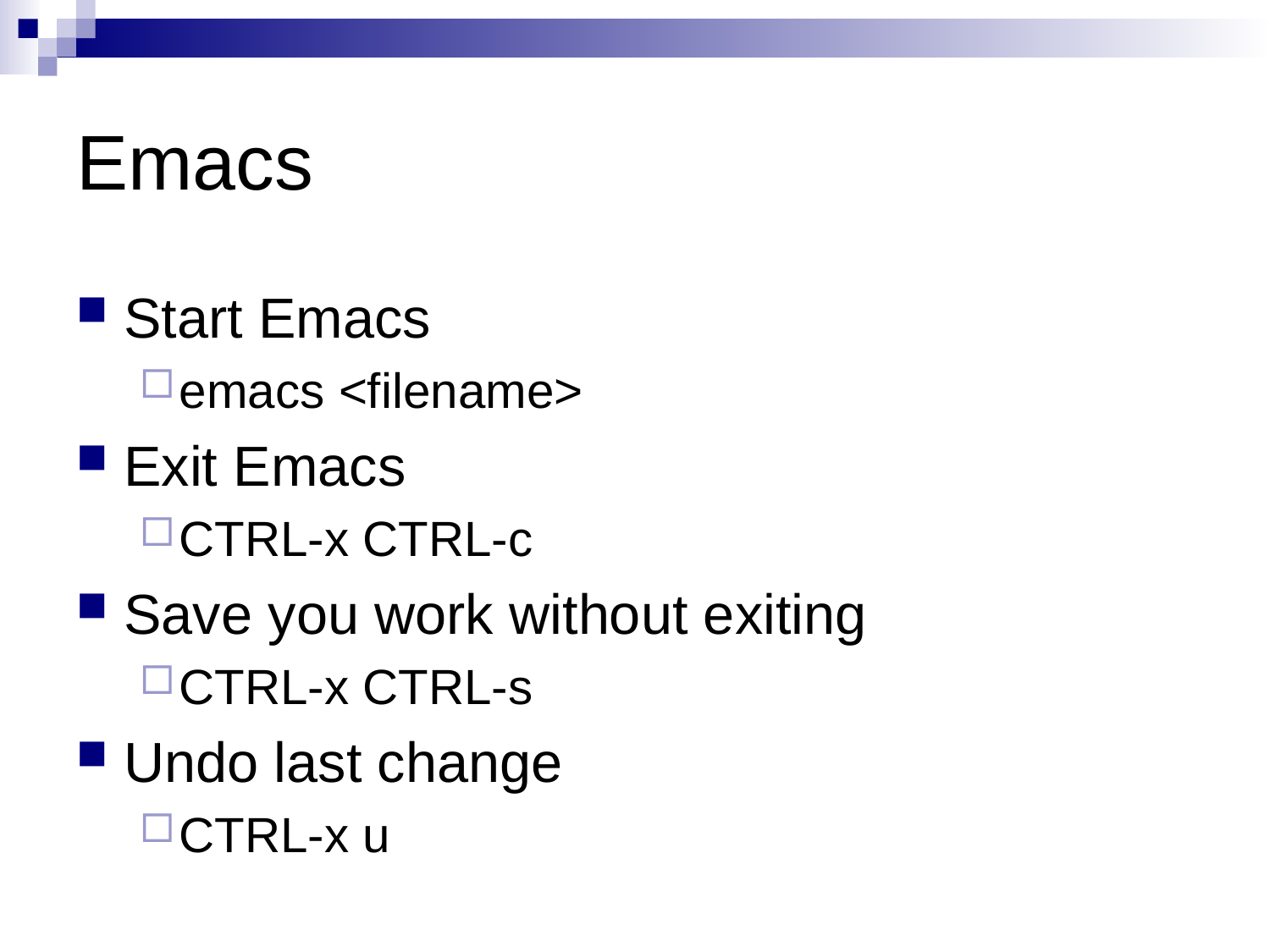

# Emacs
Start Emacs
emacs <filename>
Exit Emacs
CTRL-x CTRL-c
Save you work without exiting
CTRL-x CTRL-s
Undo last change
CTRL-x u